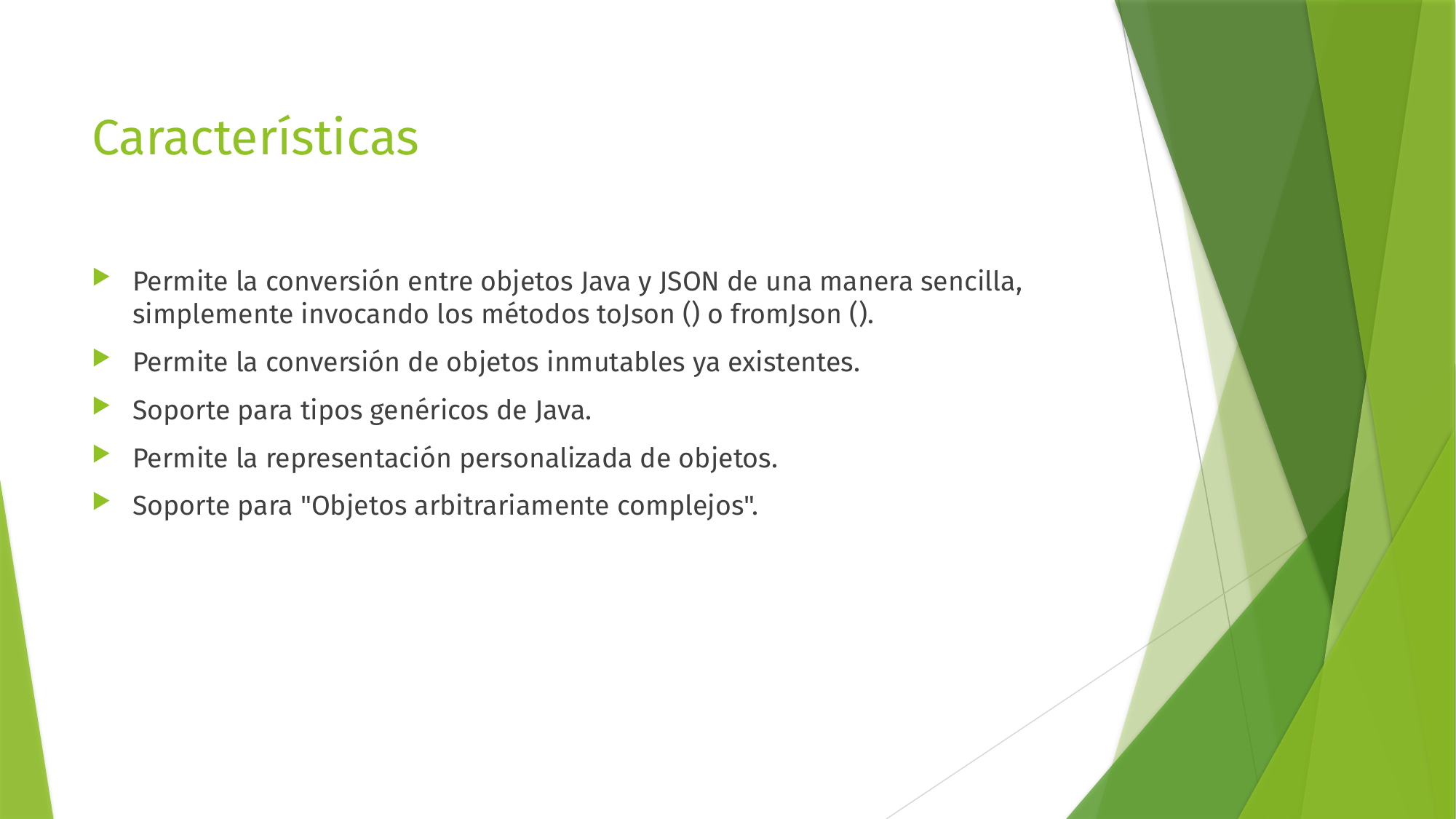

# Características
Permite la conversión entre objetos Java y JSON de una manera sencilla, simplemente invocando los métodos toJson () o fromJson ().
Permite la conversión de objetos inmutables ya existentes.
Soporte para tipos genéricos de Java.
Permite la representación personalizada de objetos.
Soporte para "Objetos arbitrariamente complejos".